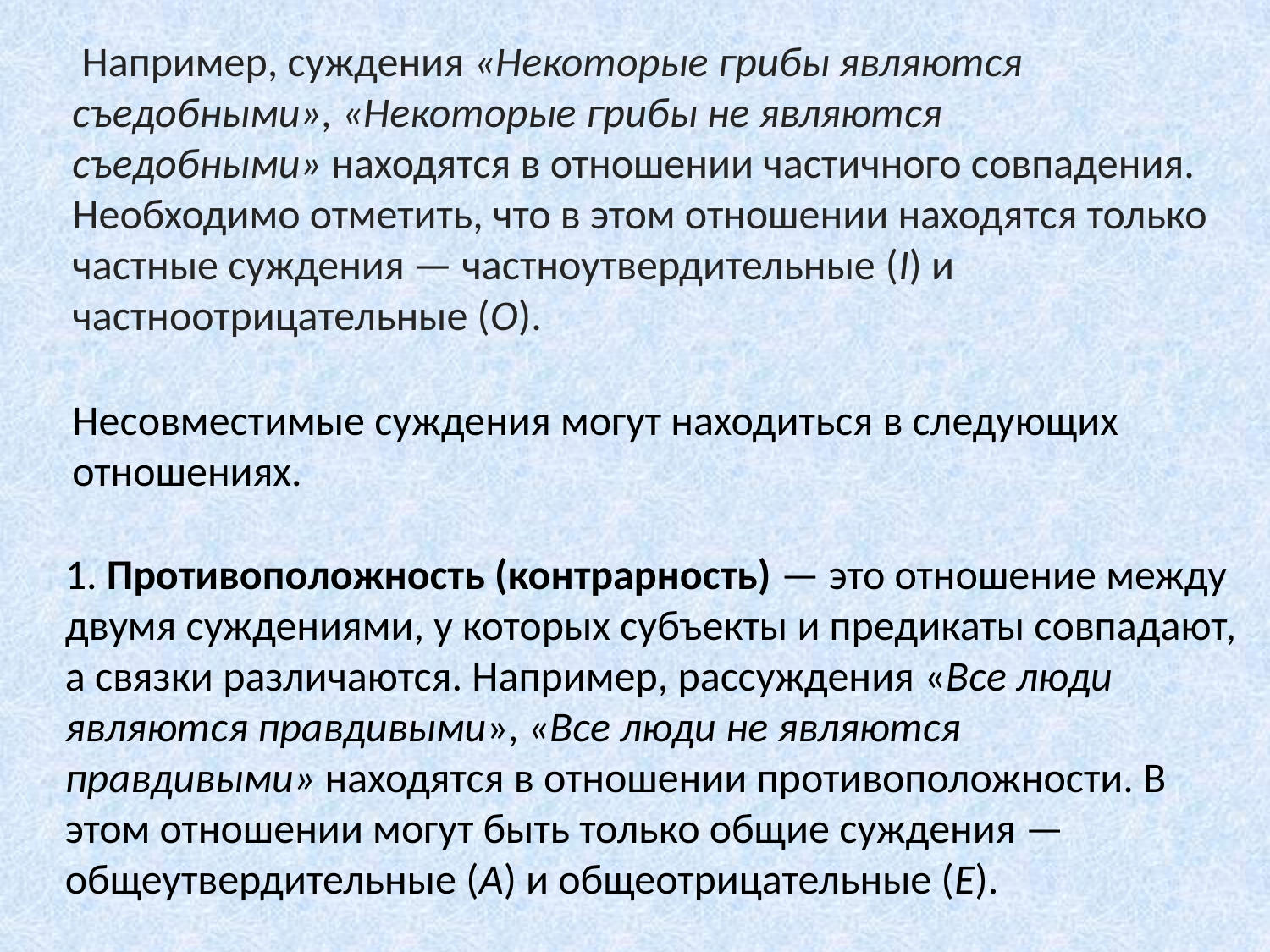

Например, суждения «Некоторые грибы являются съедобными», «Некоторые грибы не являются съедобными» находятся в отношении частичного совпадения. Необходимо отметить, что в этом отношении находятся только частные суждения — частноутвердительные (I) и частноотрицательные (О).
Несовместимые суждения могут находиться в следующих отношениях.
1. Противоположность (контрарность) — это отношение между двумя суждениями, у которых субъекты и предикаты совпадают, а связки различаются. Например, рассуждения «Все люди являются правдивыми», «Все люди не являются правдивыми» находятся в отношении противоположности. В этом отношении могут быть только общие суждения — общеутвердительные (А) и общеотрицательные (Е).